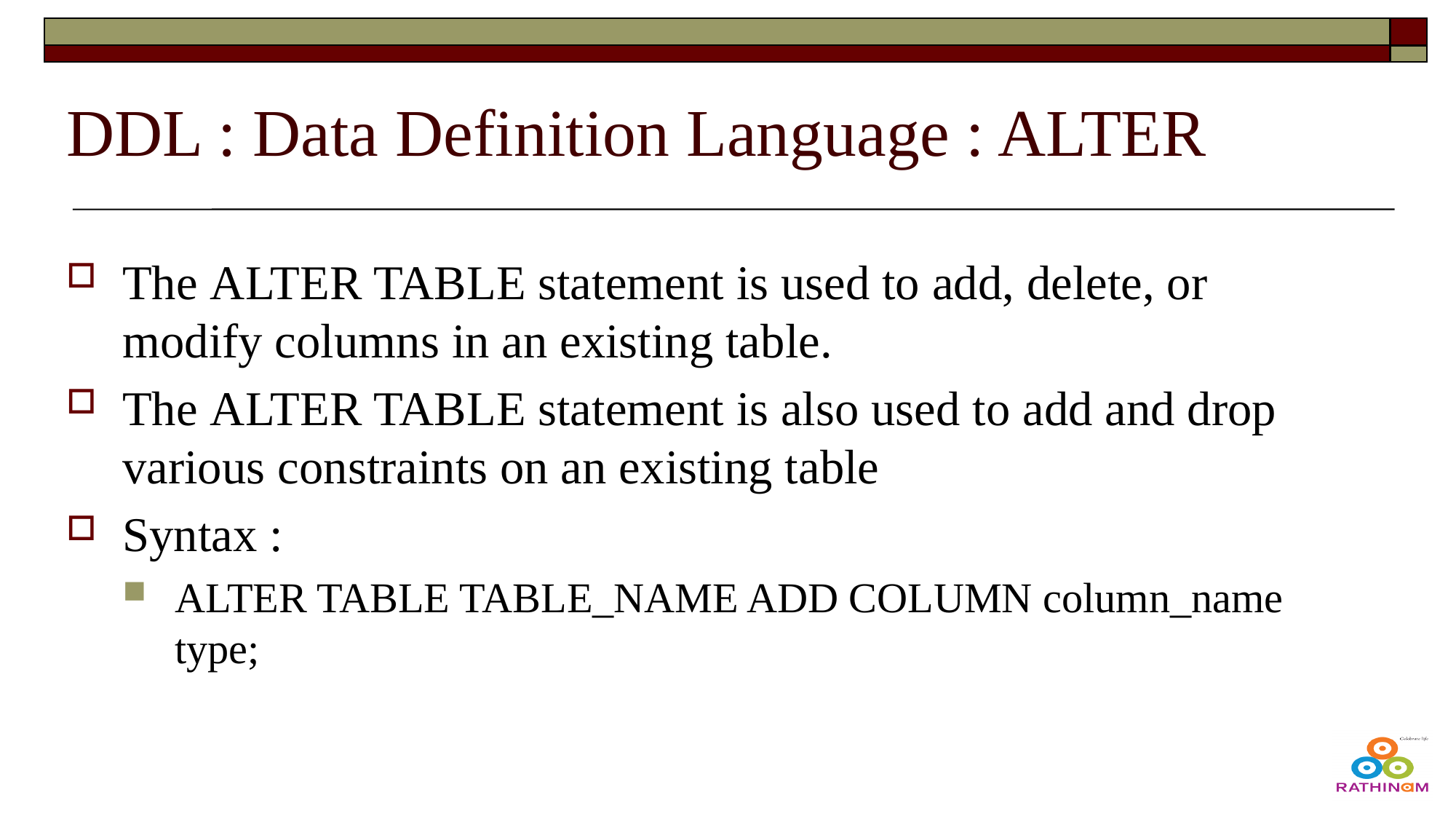

# DDL : Data Definition Language : ALTER
The ALTER TABLE statement is used to add, delete, or modify columns in an existing table.
The ALTER TABLE statement is also used to add and drop various constraints on an existing table
Syntax :
ALTER TABLE TABLE_NAME ADD COLUMN column_name type;